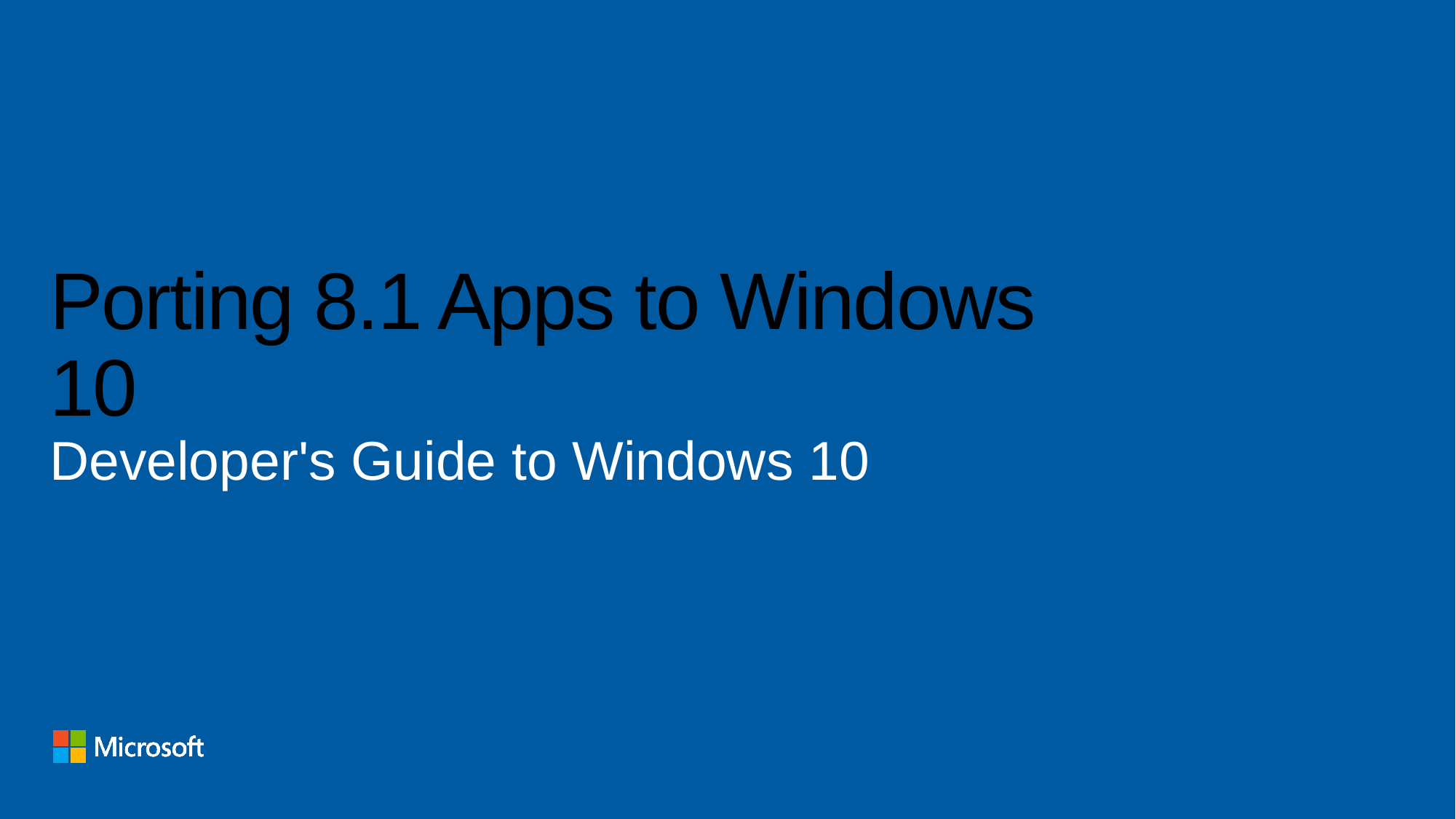

# Porting 8.1 Apps to Windows 10 Developer's Guide to Windows 10